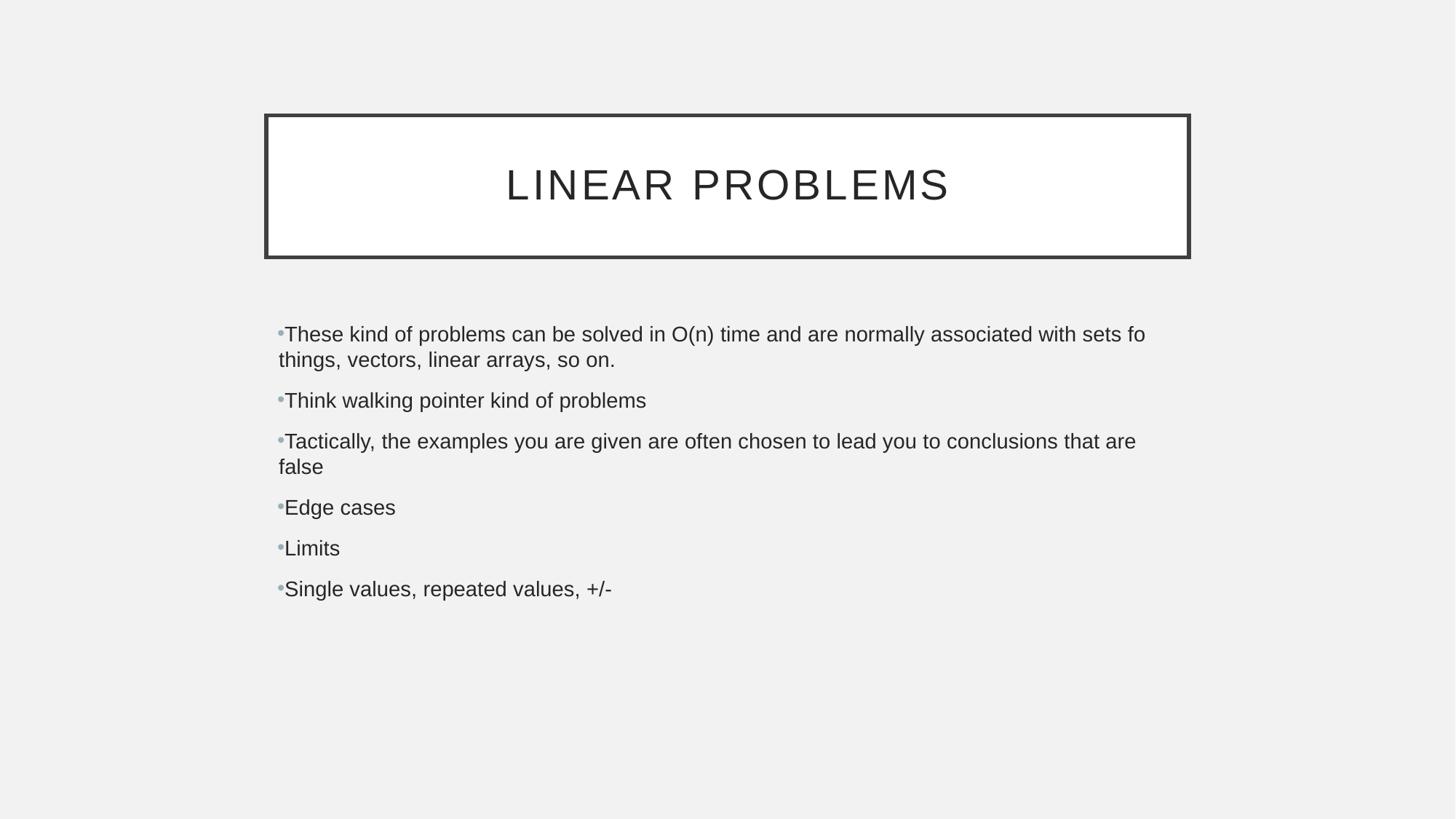

# Linear Problems
These kind of problems can be solved in O(n) time and are normally associated with sets fo things, vectors, linear arrays, so on.
Think walking pointer kind of problems
Tactically, the examples you are given are often chosen to lead you to conclusions that are false
Edge cases
Limits
Single values, repeated values, +/-